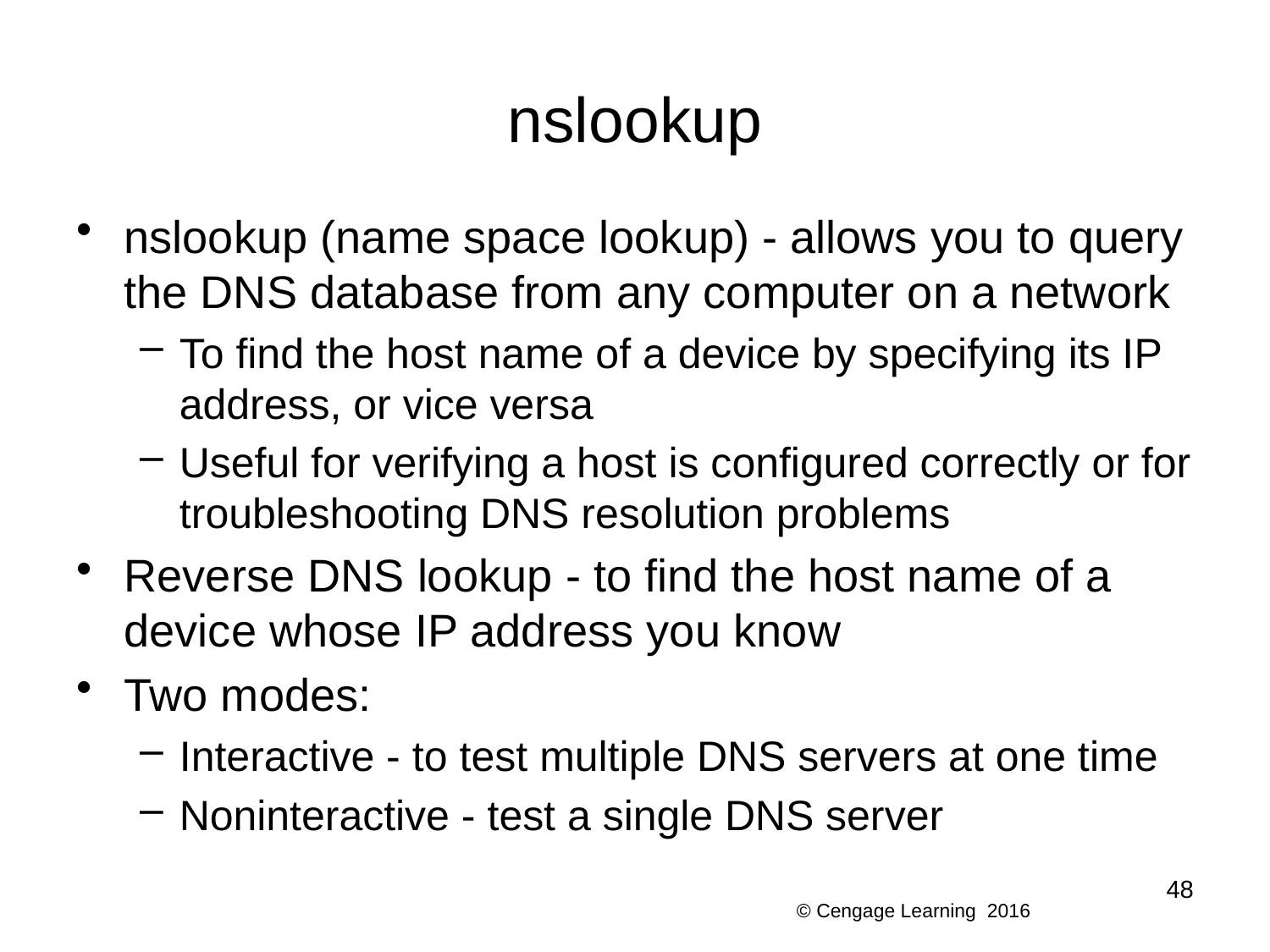

# nslookup
nslookup (name space lookup) - allows you to query the DNS database from any computer on a network
To find the host name of a device by specifying its IP address, or vice versa
Useful for verifying a host is configured correctly or for troubleshooting DNS resolution problems
Reverse DNS lookup - to find the host name of a device whose IP address you know
Two modes:
Interactive - to test multiple DNS servers at one time
Noninteractive - test a single DNS server
48